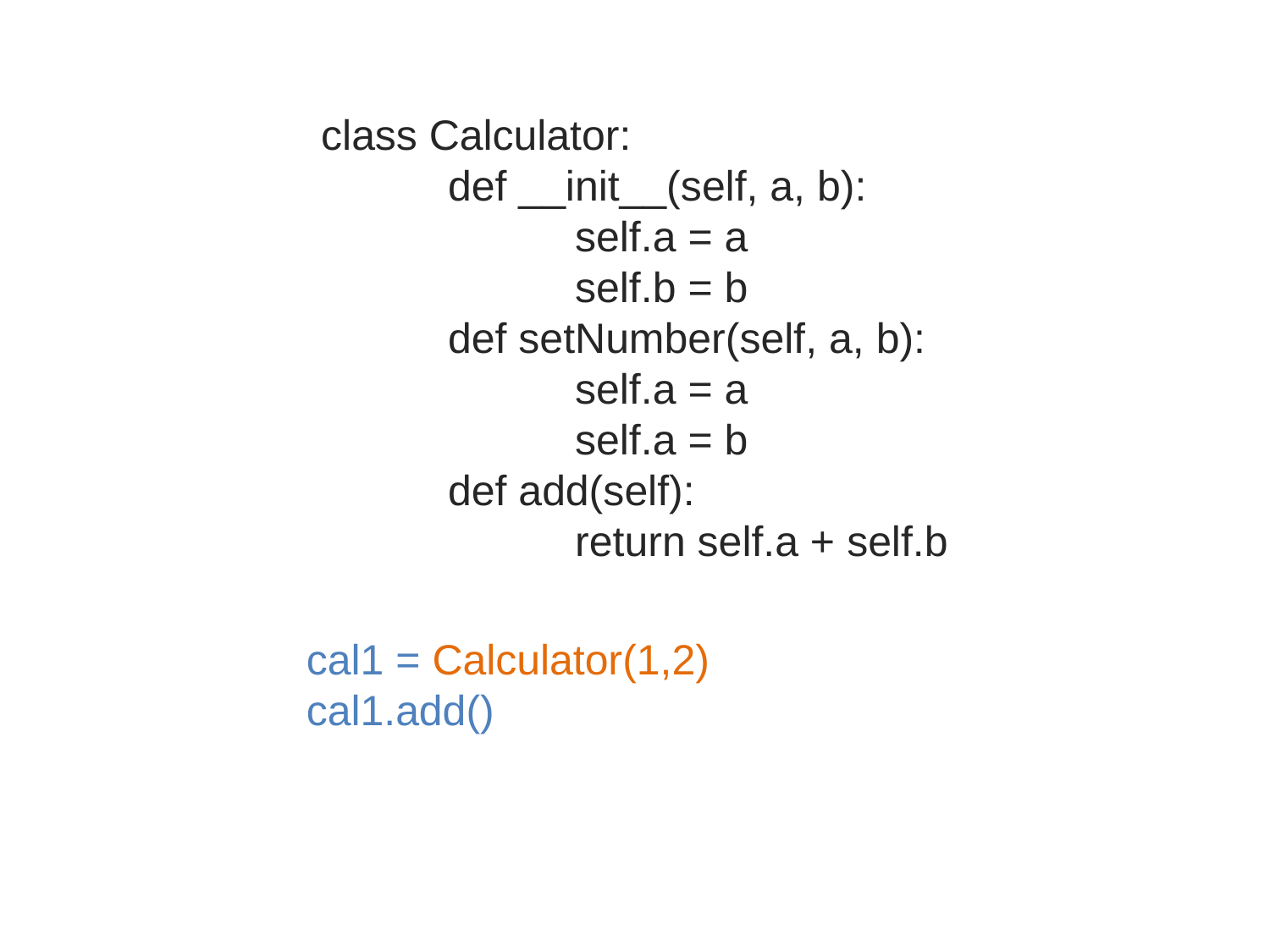

class Calculator:
	def __init__(self, a, b):
		self.a = a
		self.b = b
	def setNumber(self, a, b):
		self.a = a
		self.a = b
	def add(self):
		return self.a + self.b
cal1 = Calculator(1,2)
cal1.add()